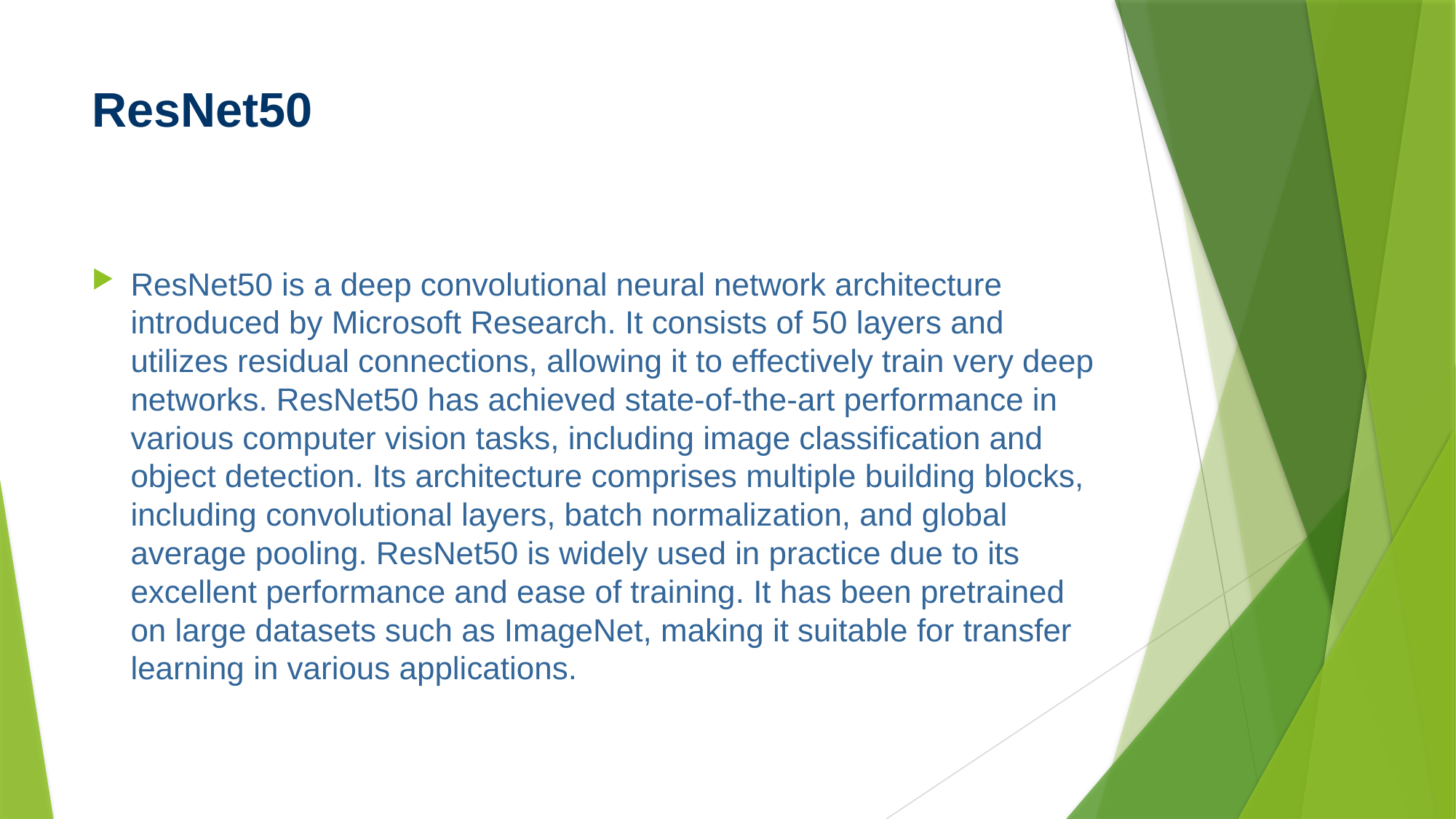

# ResNet50
ResNet50 is a deep convolutional neural network architecture introduced by Microsoft Research. It consists of 50 layers and utilizes residual connections, allowing it to effectively train very deep networks. ResNet50 has achieved state-of-the-art performance in various computer vision tasks, including image classification and object detection. Its architecture comprises multiple building blocks, including convolutional layers, batch normalization, and global average pooling. ResNet50 is widely used in practice due to its excellent performance and ease of training. It has been pretrained on large datasets such as ImageNet, making it suitable for transfer learning in various applications.